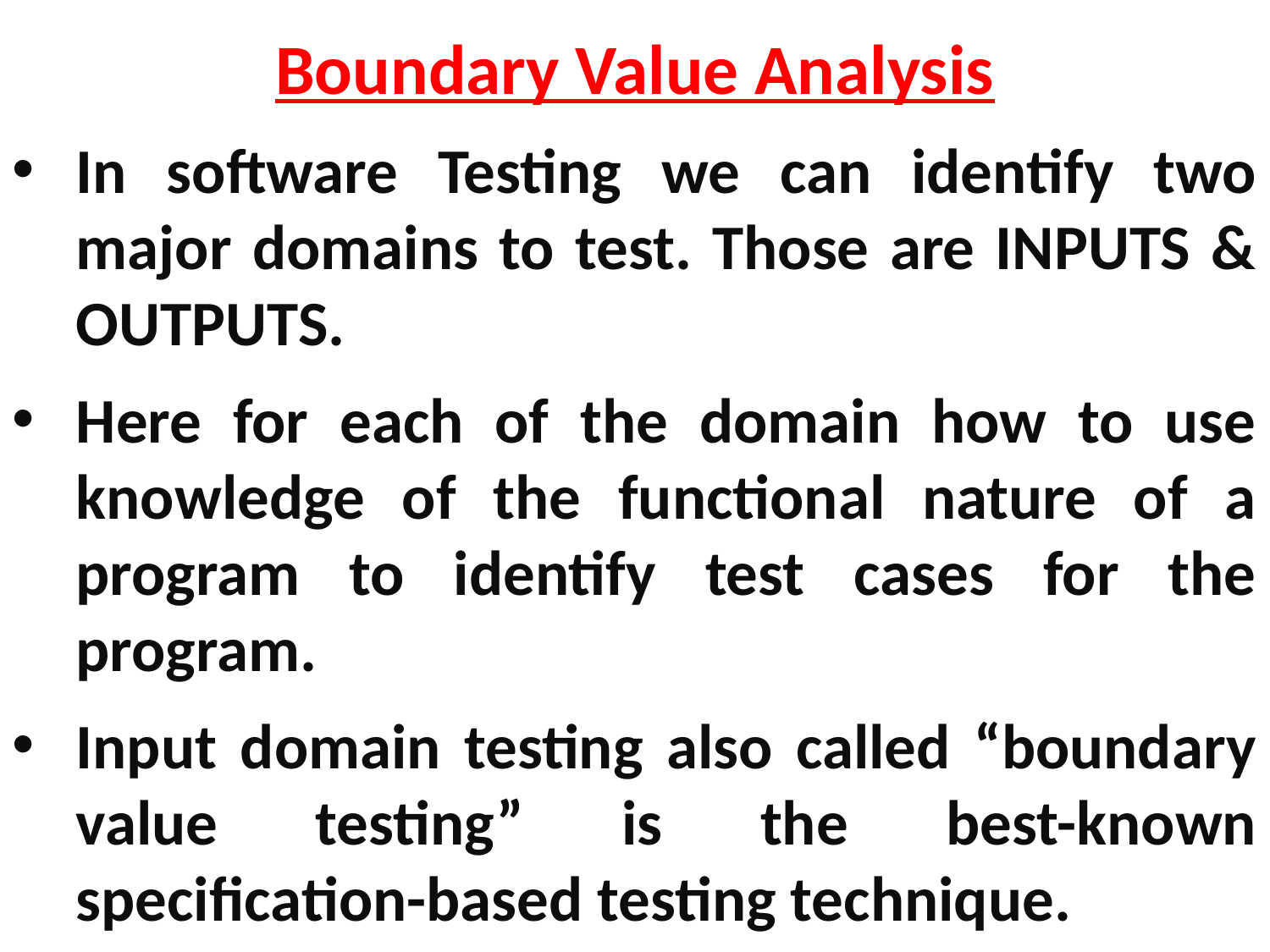

Boundary Value Analysis
In software Testing we can identify two major domains to test. Those are INPUTS & OUTPUTS.
Here for each of the domain how to use knowledge of the functional nature of a program to identify test cases for the program.
Input domain testing also called “boundary value testing” is the best-known specification-based testing technique.